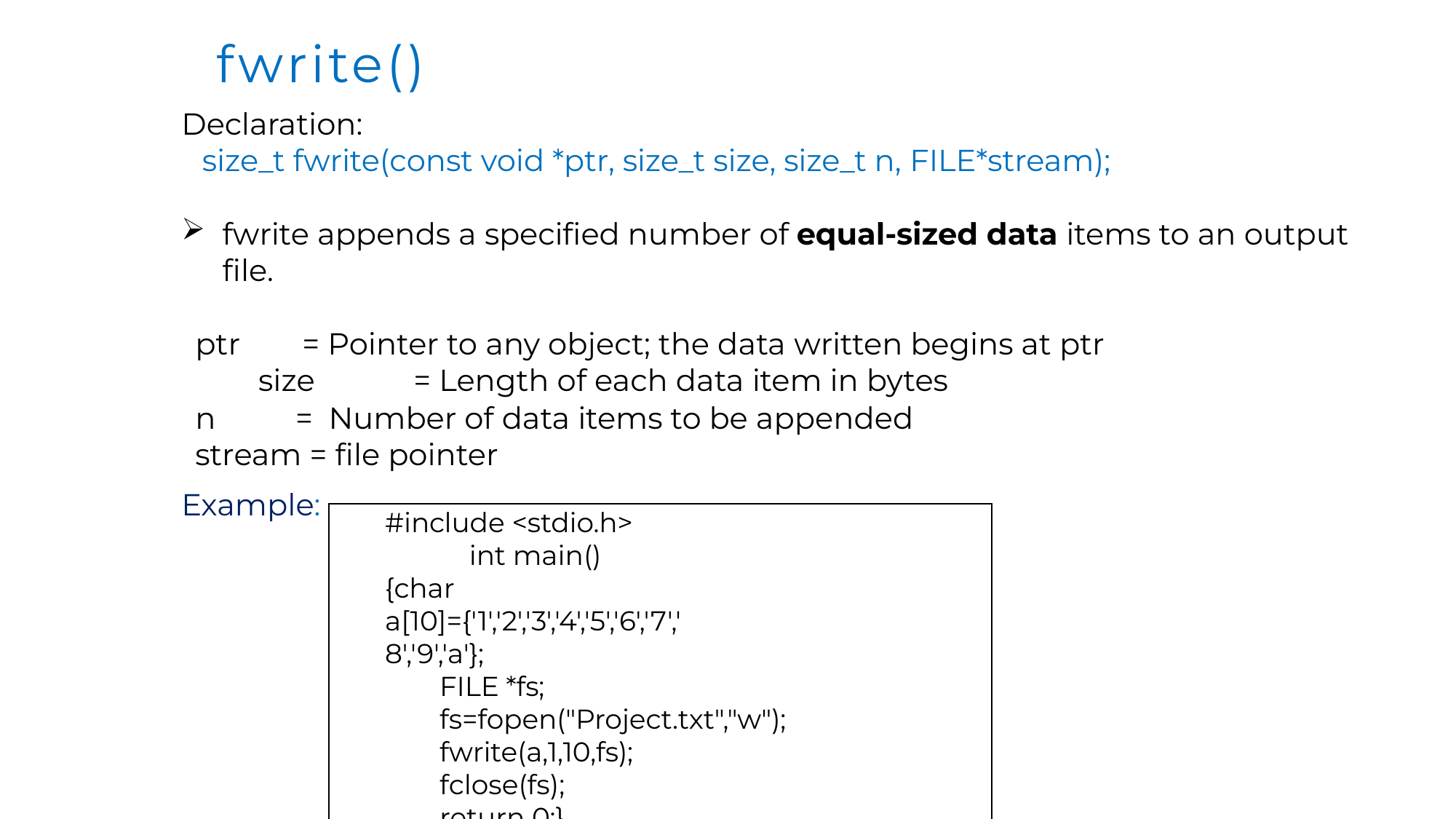

fwrite()
Declaration:
size_t fwrite(const void *ptr, size_t size, size_t n, FILE*stream);

fwrite appends a specified number of equal-sized data items to an output file.

ptr		= Pointer to any object; the data written begins at ptr                 size	= Length of each data item in bytes
n	=  Number of data items to be appended stream = file pointer
Example:
#include <stdio.h>                    int main()
{char a[10]={'1','2','3','4','5','6','7','8','9','a'};
FILE *fs;  fs=fopen("Project.txt","w");  fwrite(a,1,10,fs);
fclose(fs);  return 0;}